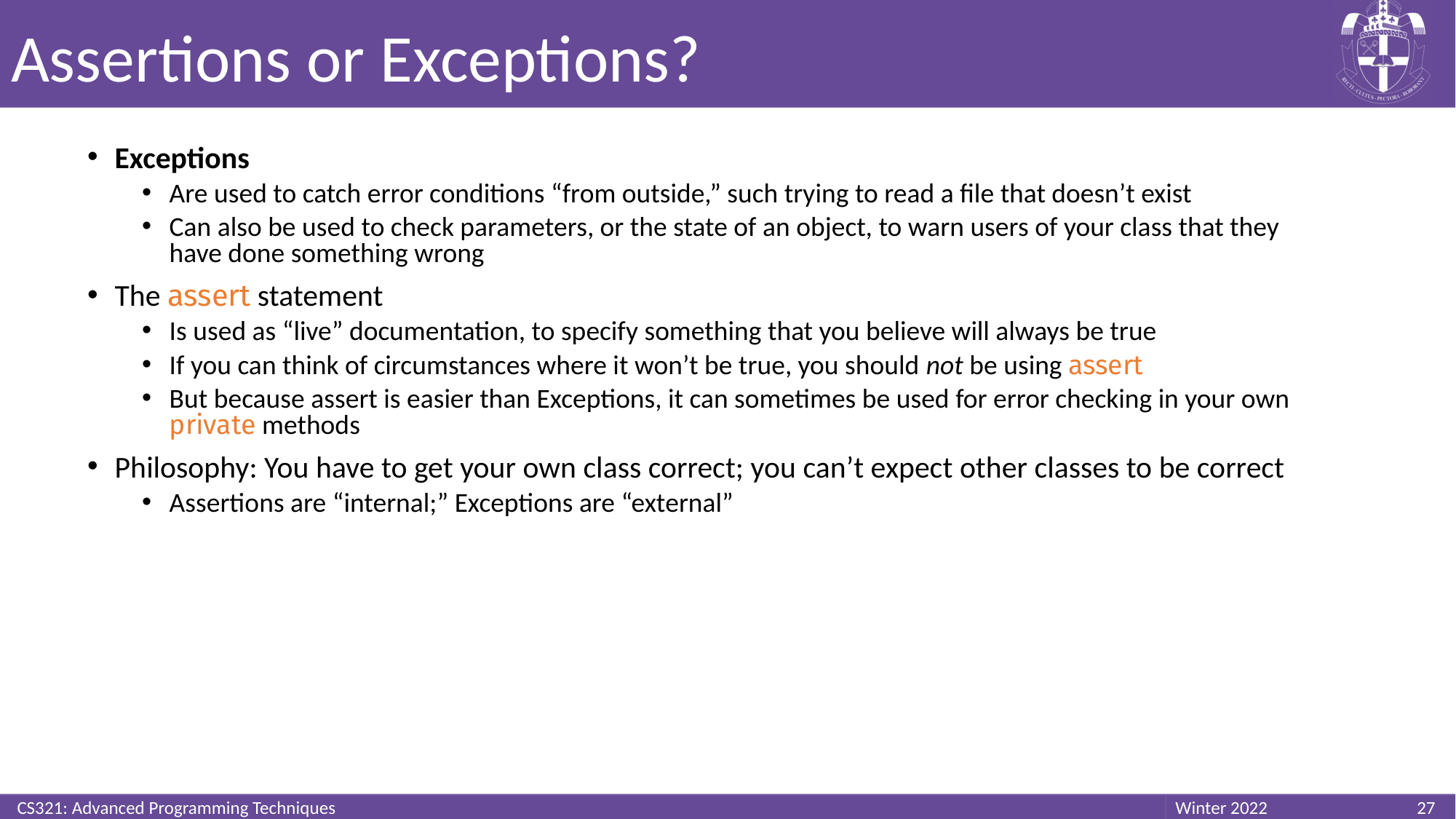

# Assertions or Exceptions?
Exceptions
Are used to catch error conditions “from outside,” such trying to read a file that doesn’t exist
Can also be used to check parameters, or the state of an object, to warn users of your class that they have done something wrong
The assert statement
Is used as “live” documentation, to specify something that you believe will always be true
If you can think of circumstances where it won’t be true, you should not be using assert
But because assert is easier than Exceptions, it can sometimes be used for error checking in your own private methods
Philosophy: You have to get your own class correct; you can’t expect other classes to be correct
Assertions are “internal;” Exceptions are “external”
CS321: Advanced Programming Techniques
27
Winter 2022